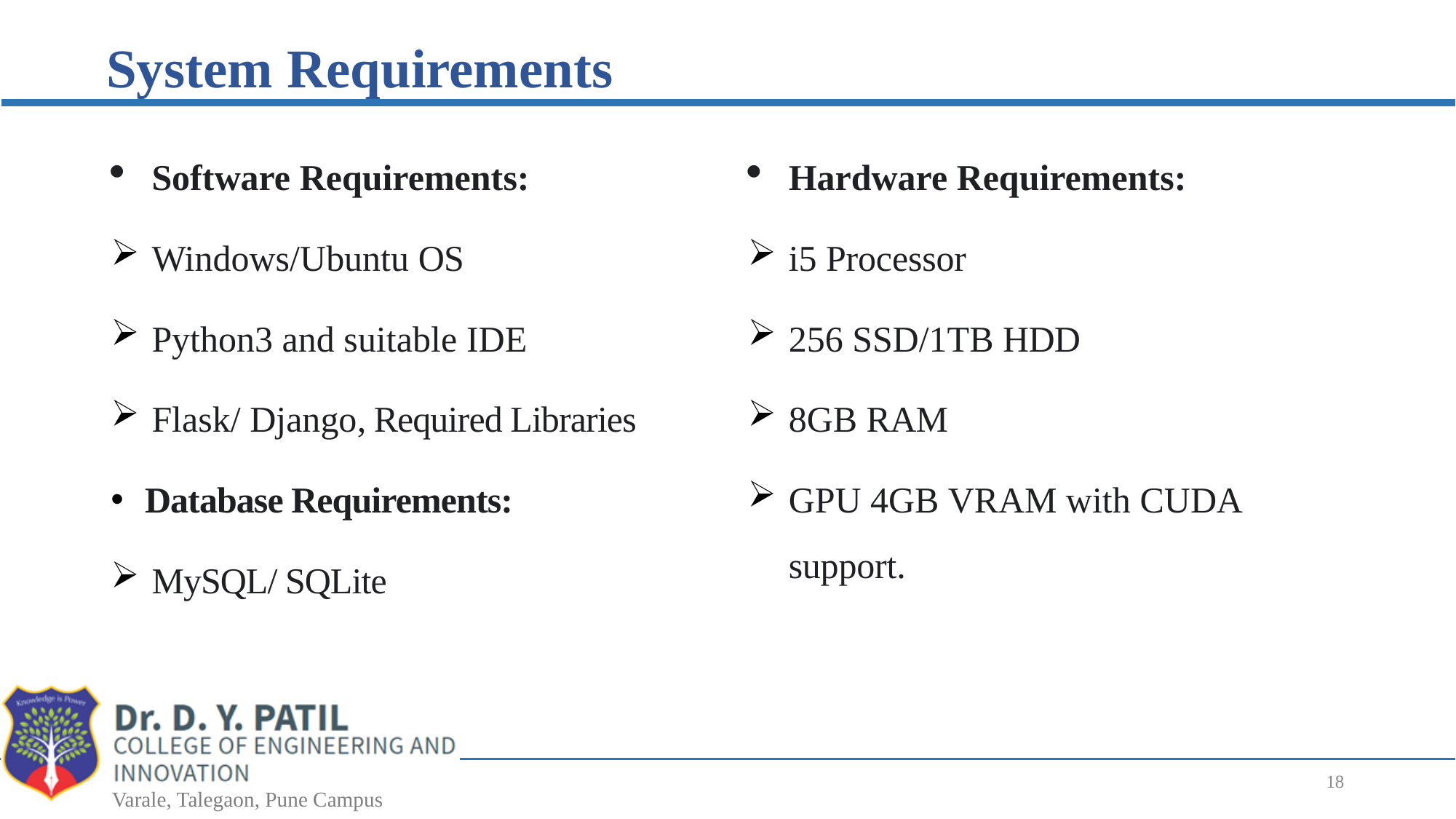

# System Requirements
Software Requirements:
Windows/Ubuntu OS
Python3 and suitable IDE
Flask/ Django, Required Libraries
Database Requirements:
MySQL/ SQLite

Hardware Requirements:
i5 Processor
256 SSD/1TB HDD
8GB RAM
GPU 4GB VRAM with CUDA support.

18